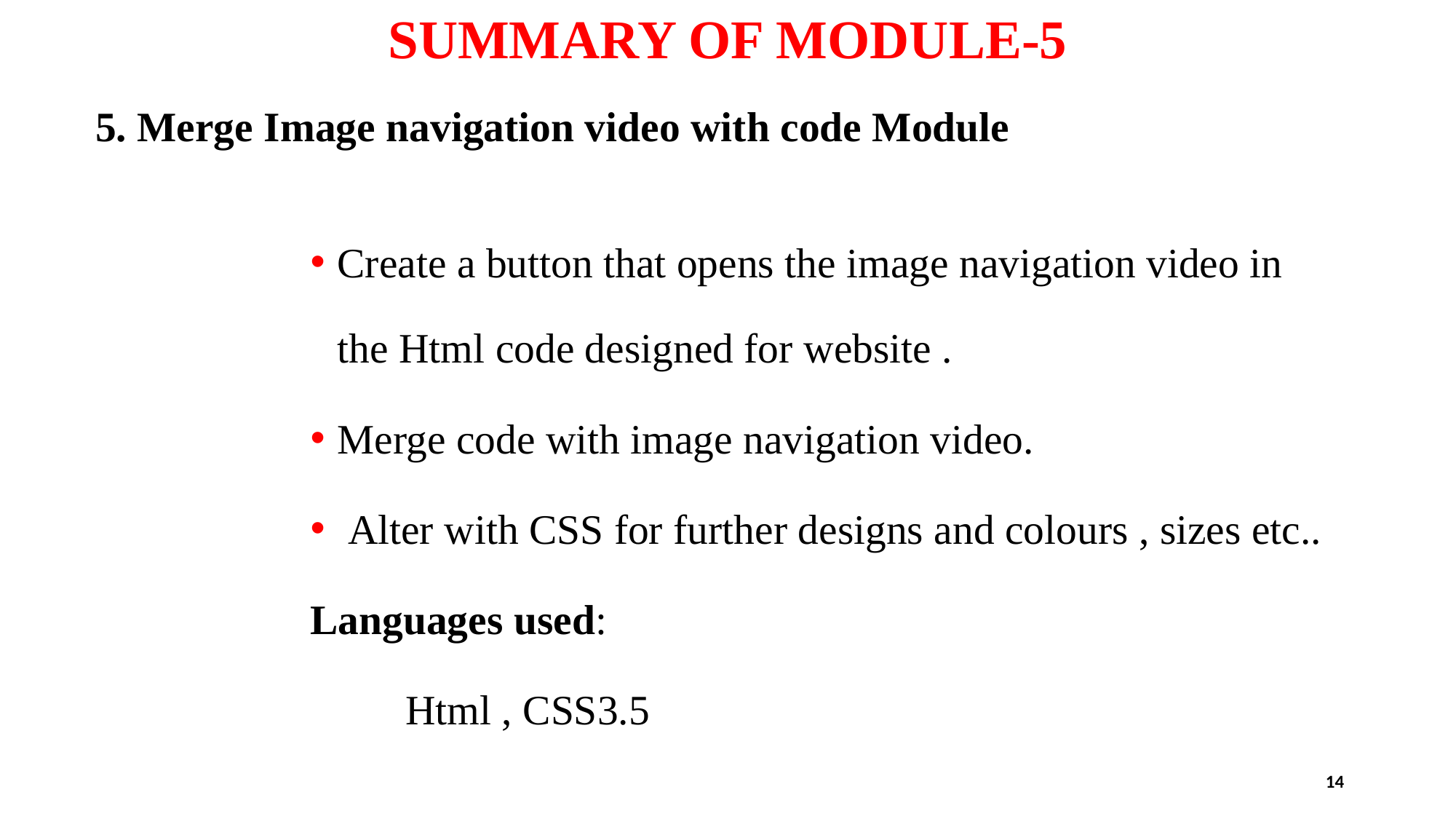

# SUMMARY OF MODULE-5
5. Merge Image navigation video with code Module

Create a button that opens the image navigation video in the Html code designed for website .
Merge code with image navigation video.
 Alter with CSS for further designs and colours , sizes etc..
Languages used:
         Html , CSS3.5
14